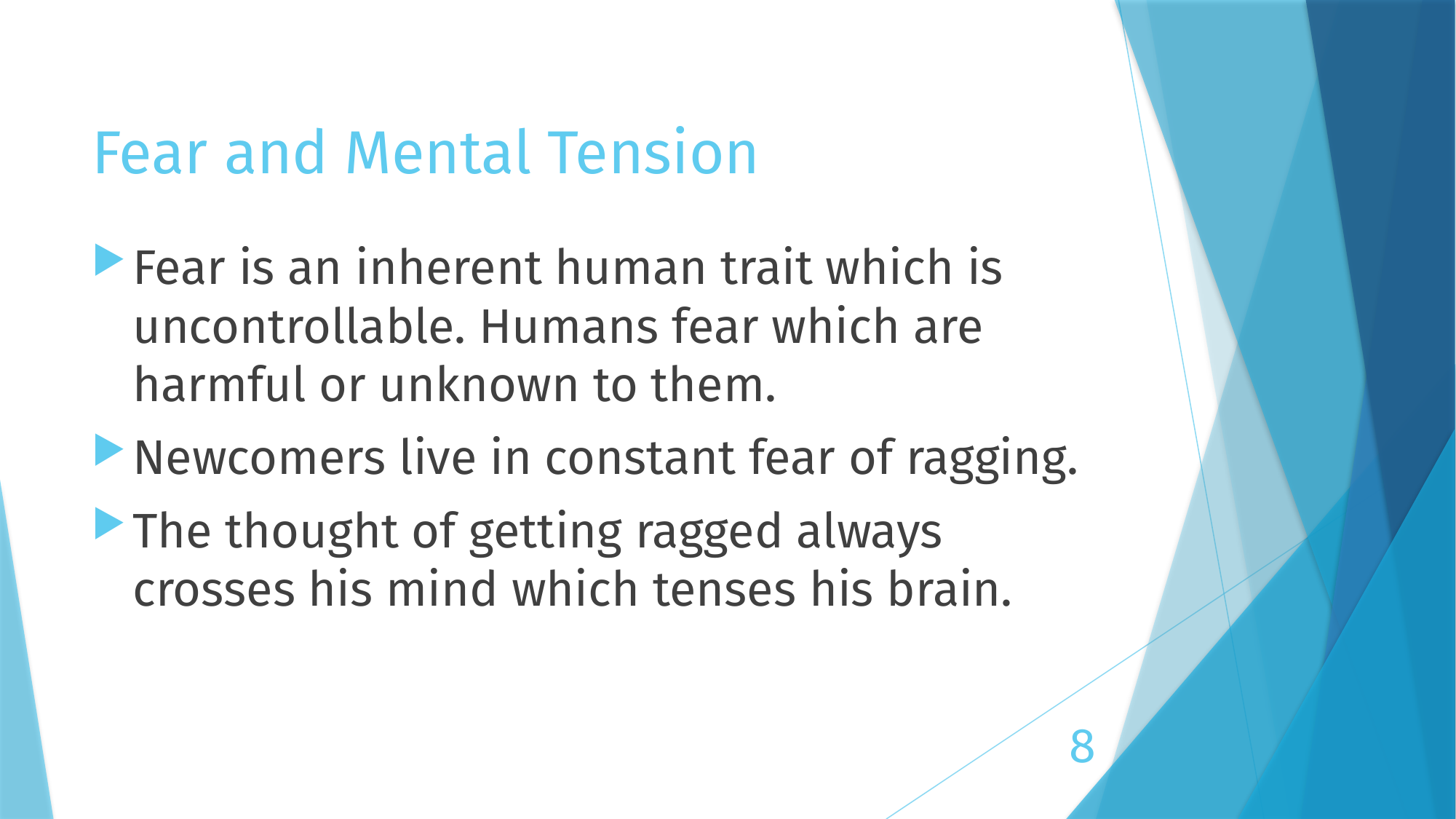

# Fear and Mental Tension
Fear is an inherent human trait which is uncontrollable. Humans fear which are harmful or unknown to them.
Newcomers live in constant fear of ragging.
The thought of getting ragged always crosses his mind which tenses his brain.
8